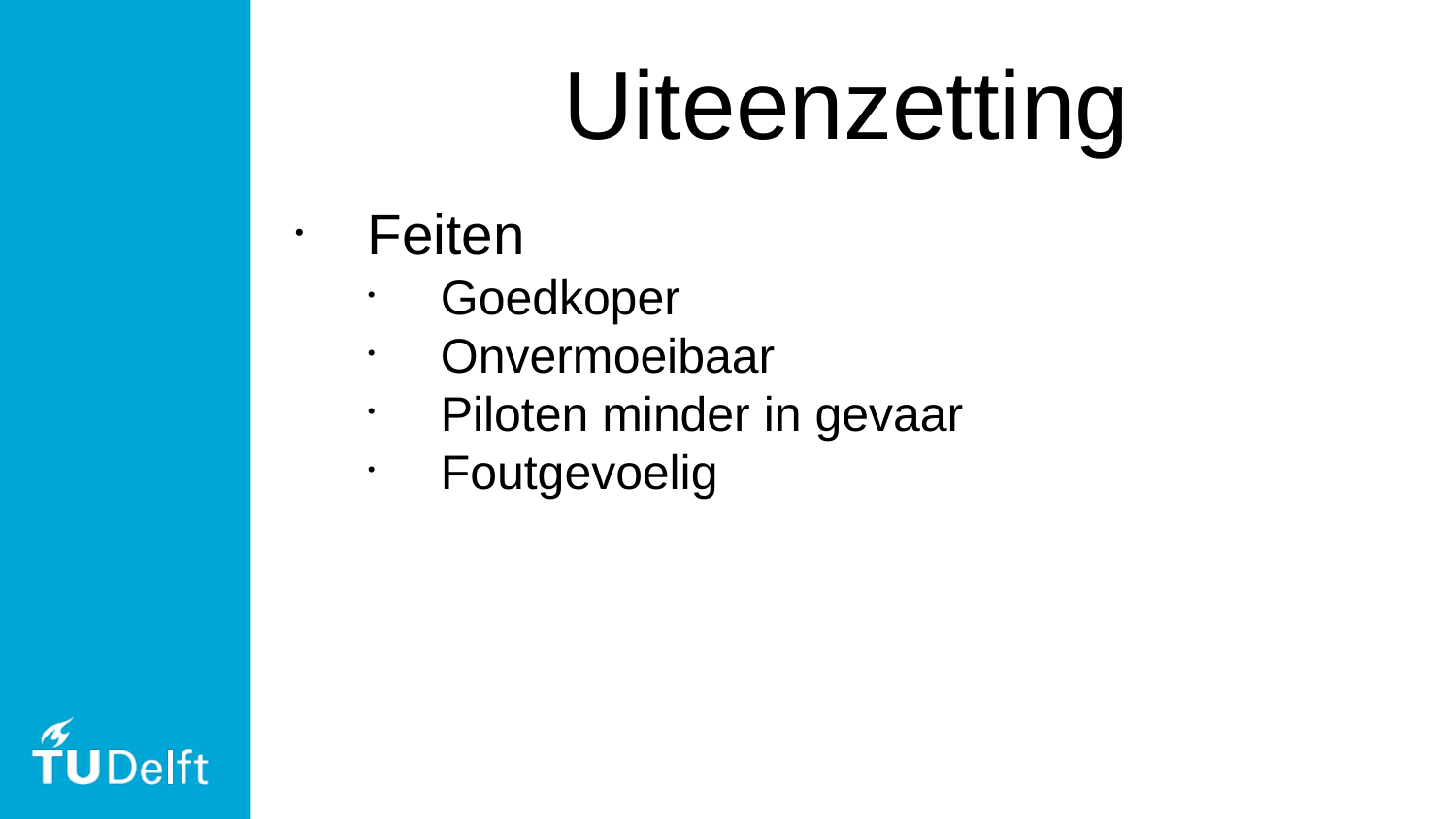

Uiteenzetting
Feiten
Goedkoper
Onvermoeibaar
Piloten minder in gevaar
Foutgevoelig